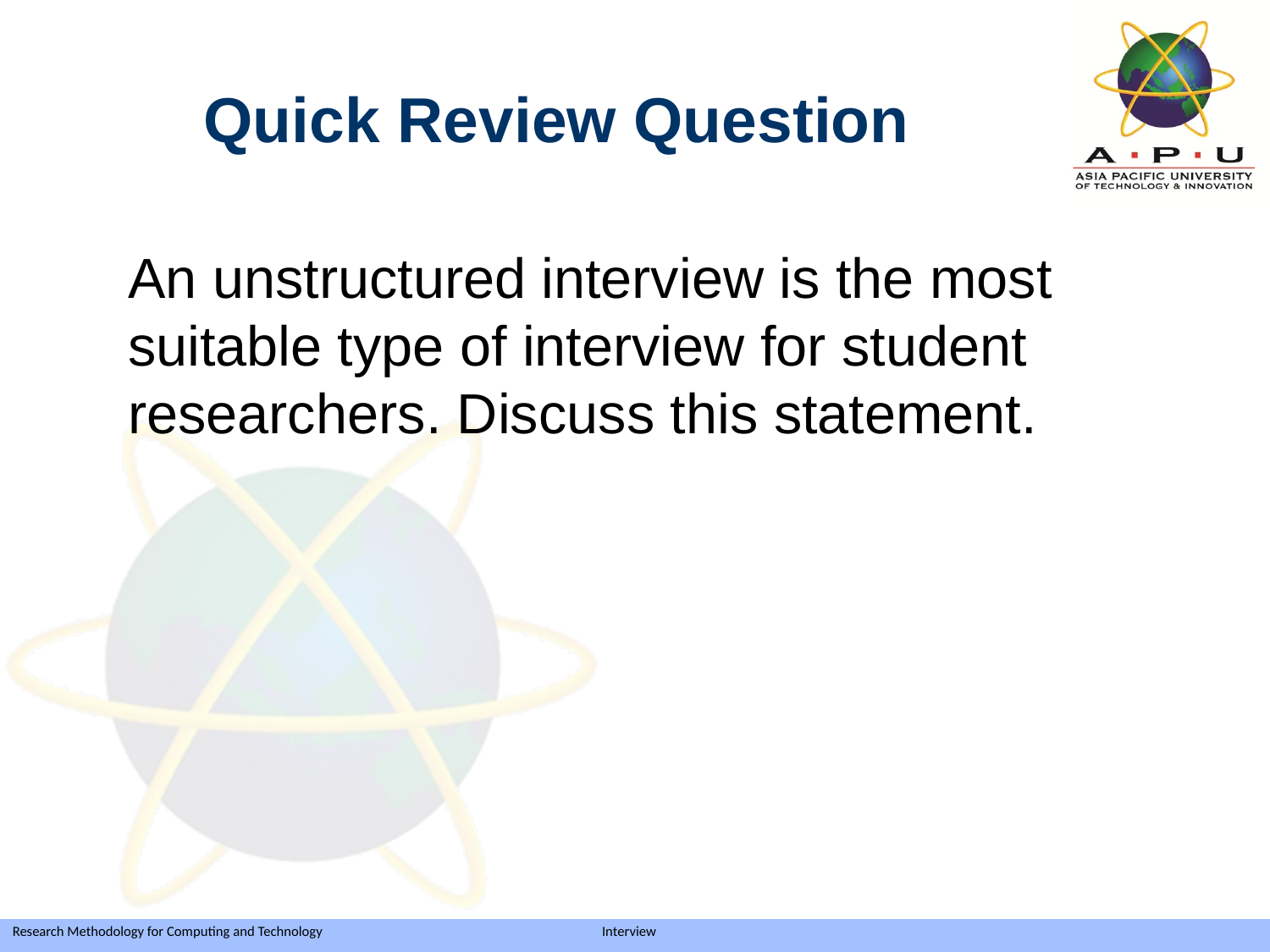

# Quick Review Question
	An unstructured interview is the most suitable type of interview for student researchers. Discuss this statement.